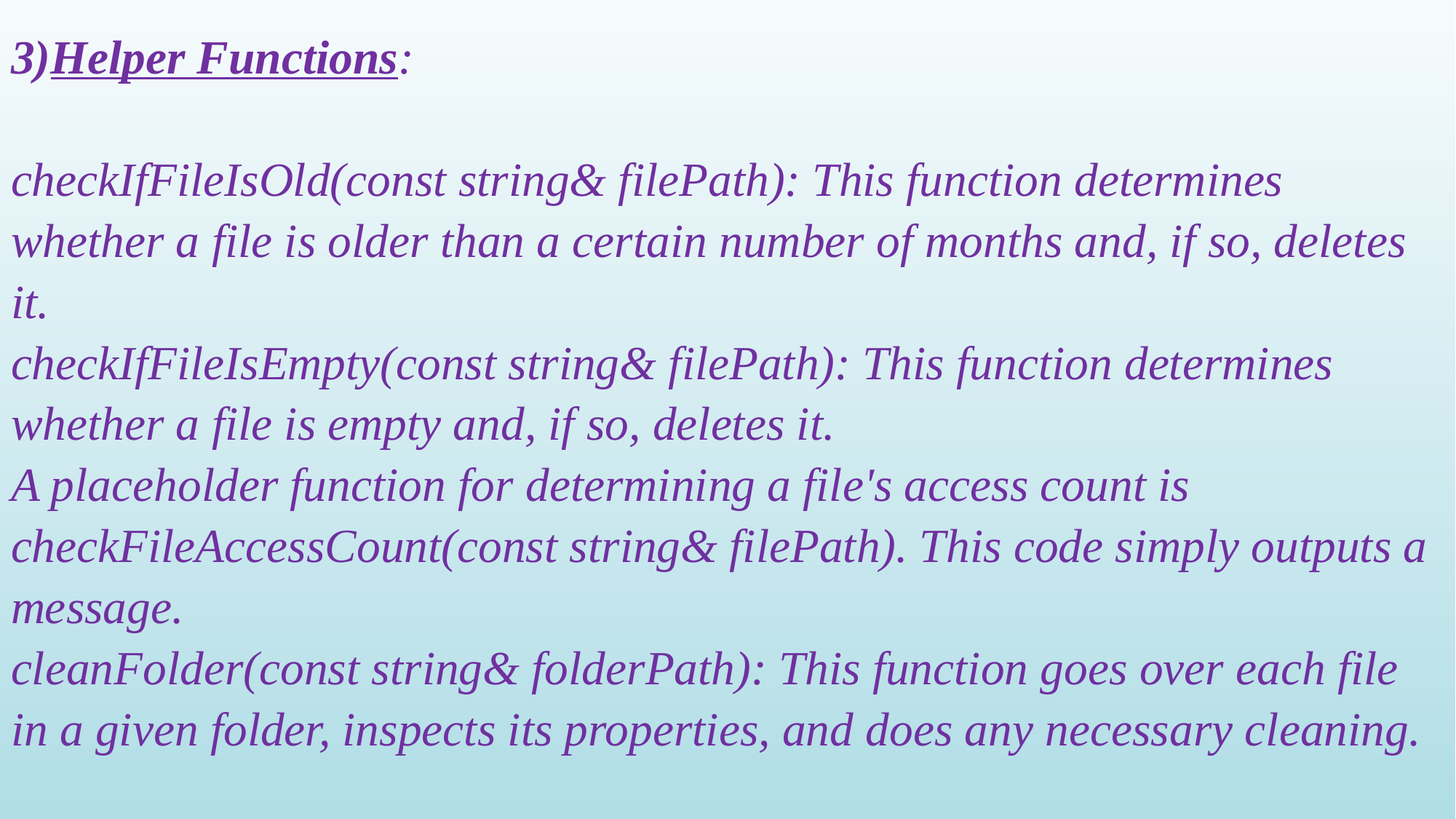

# Summary
3)Helper Functions:
checkIfFileIsOld(const string& filePath): This function determines whether a file is older than a certain number of months and, if so, deletes it.
checkIfFileIsEmpty(const string& filePath): This function determines whether a file is empty and, if so, deletes it.
A placeholder function for determining a file's access count is checkFileAccessCount(const string& filePath). This code simply outputs a message.
cleanFolder(const string& folderPath): This function goes over each file in a given folder, inspects its properties, and does any necessary cleaning.